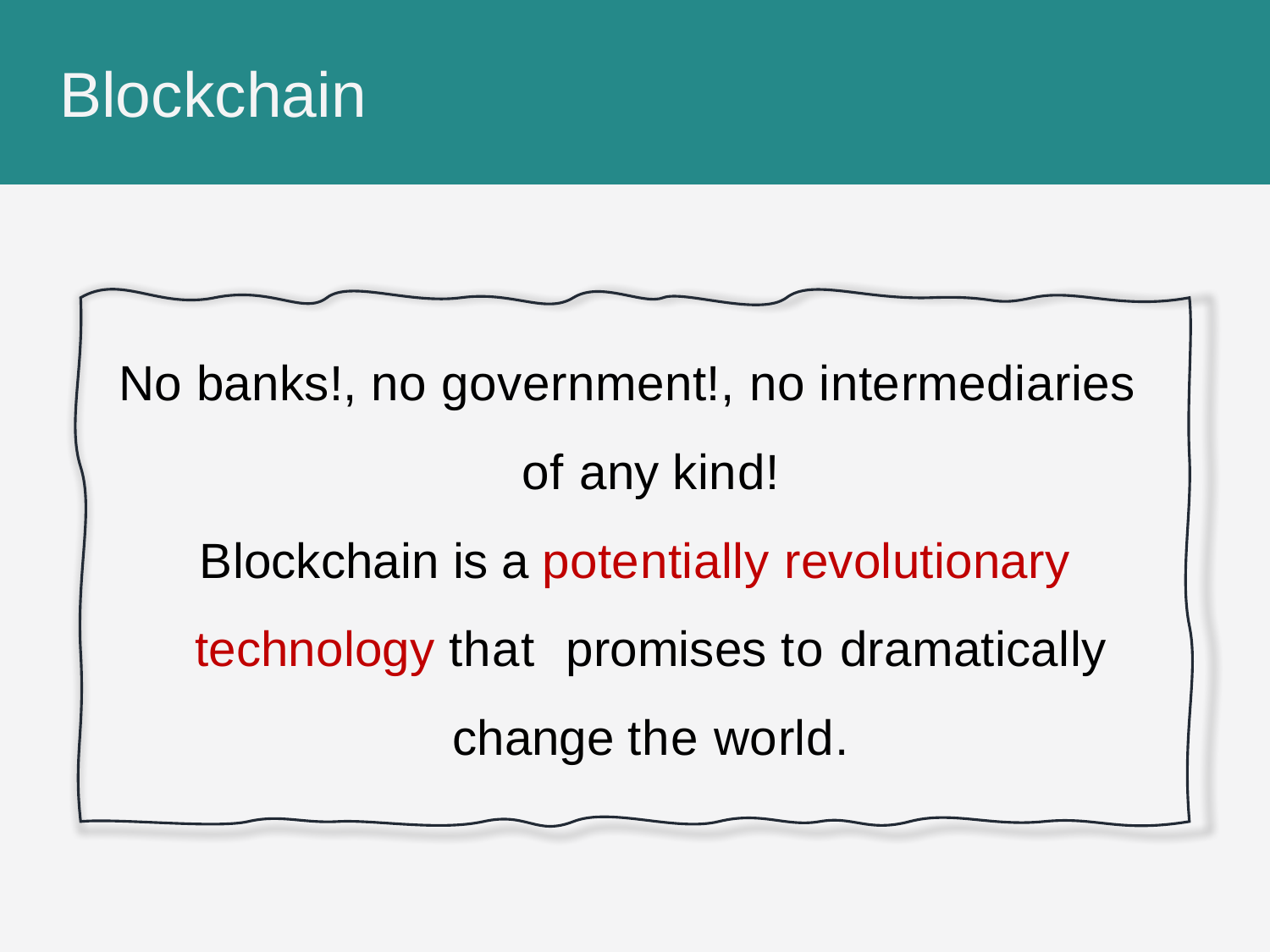

# Blockchain

No banks!, no government!, no intermediaries  of any kind!
Blockchain is a potentially revolutionary technology that  promises to dramatically change the world.